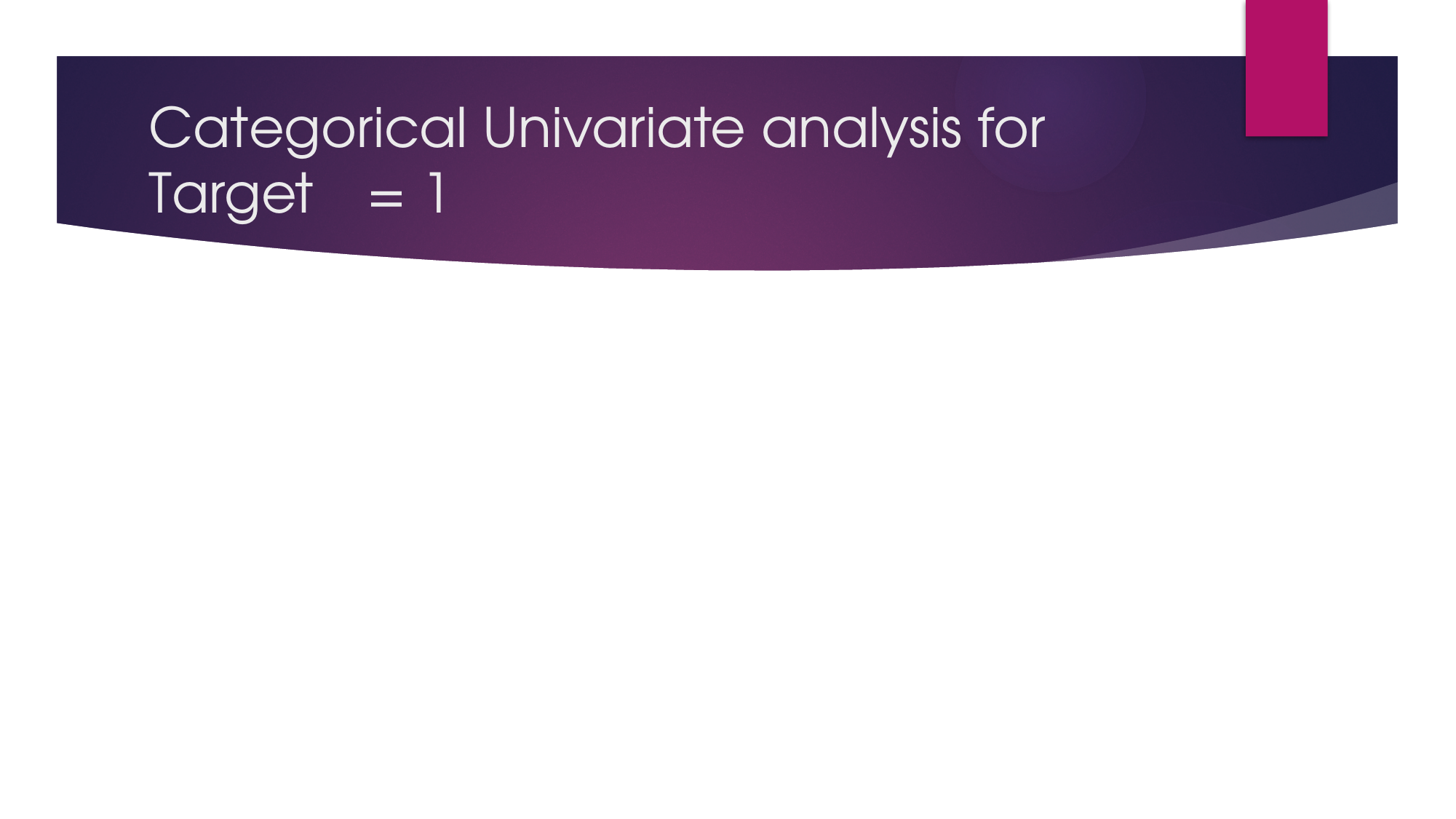

# Categorical Univariate analysis for Target	= 1